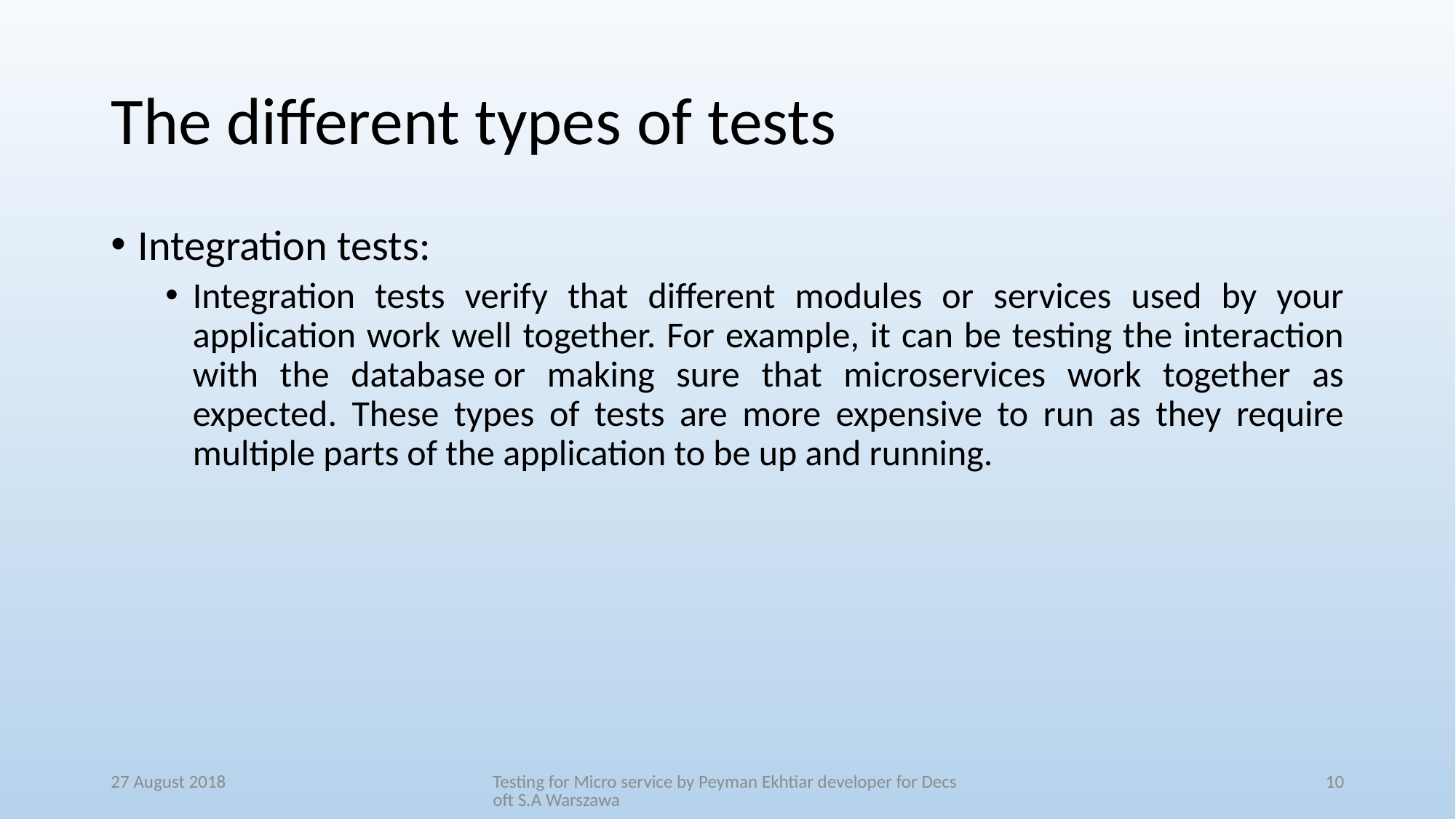

# The different types of tests
Integration tests:
Integration tests verify that different modules or services used by your application work well together. For example, it can be testing the interaction with the database or making sure that microservices work together as expected. These types of tests are more expensive to run as they require multiple parts of the application to be up and running.
27 August 2018
Testing for Micro service by Peyman Ekhtiar developer for Decsoft S.A Warszawa
10